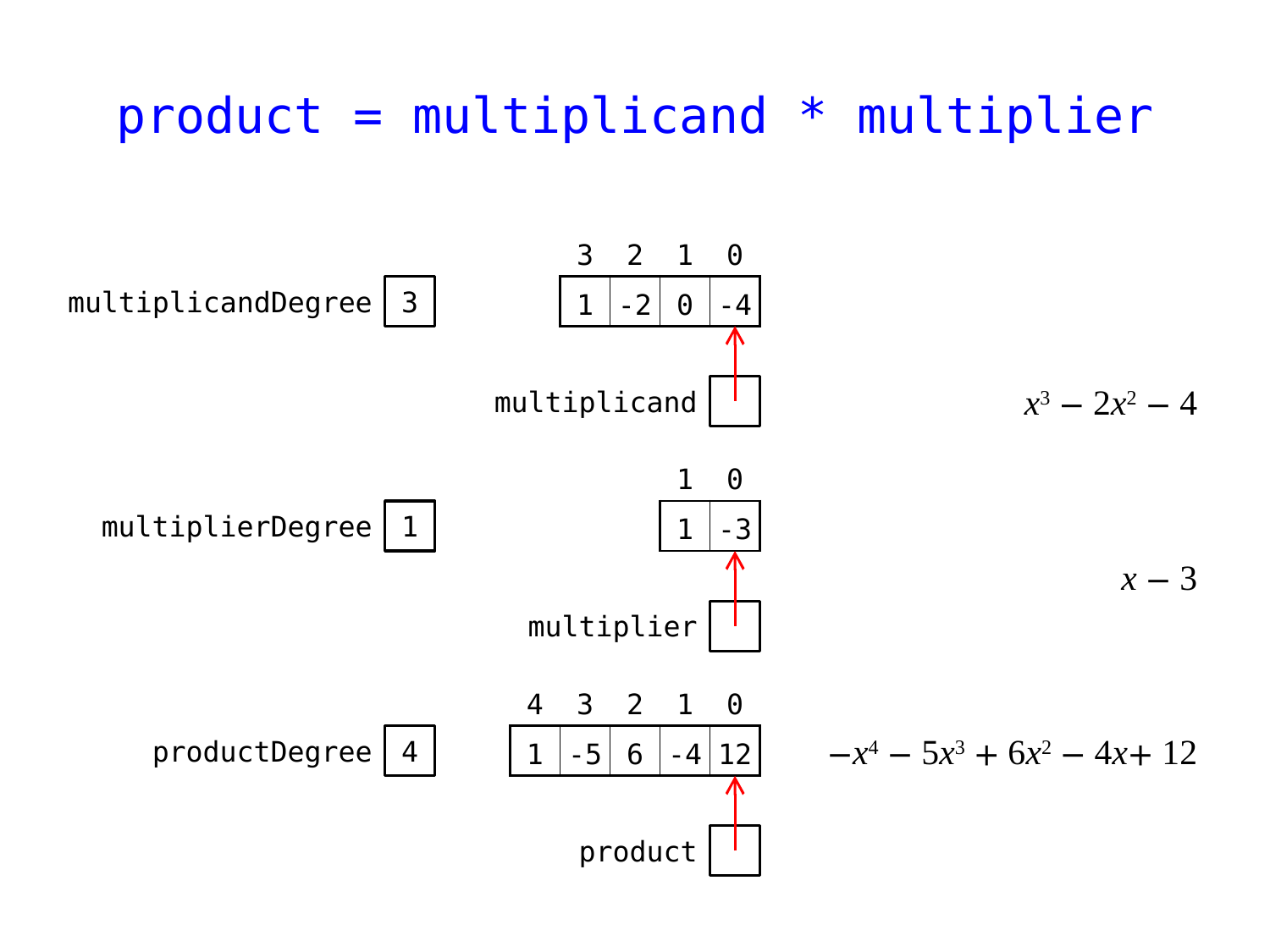

# product = multiplicand * multiplier
| 3 | 2 | 1 | 0 |
| --- | --- | --- | --- |
| 1 | -2 | 0 | -4 |
multiplicandDegree
3
multiplicand

x3 − 2x2 − 4
| 1 | 0 |
| --- | --- |
| 1 | -3 |
multiplierDegree
1
x − 3
multiplier

| 4 | 3 | 2 | 1 | 0 |
| --- | --- | --- | --- | --- |
| 1 | -5 | 6 | -4 | 12 |
productDegree
4
−x4 − 5x3 + 6x2 − 4x+ 12
product